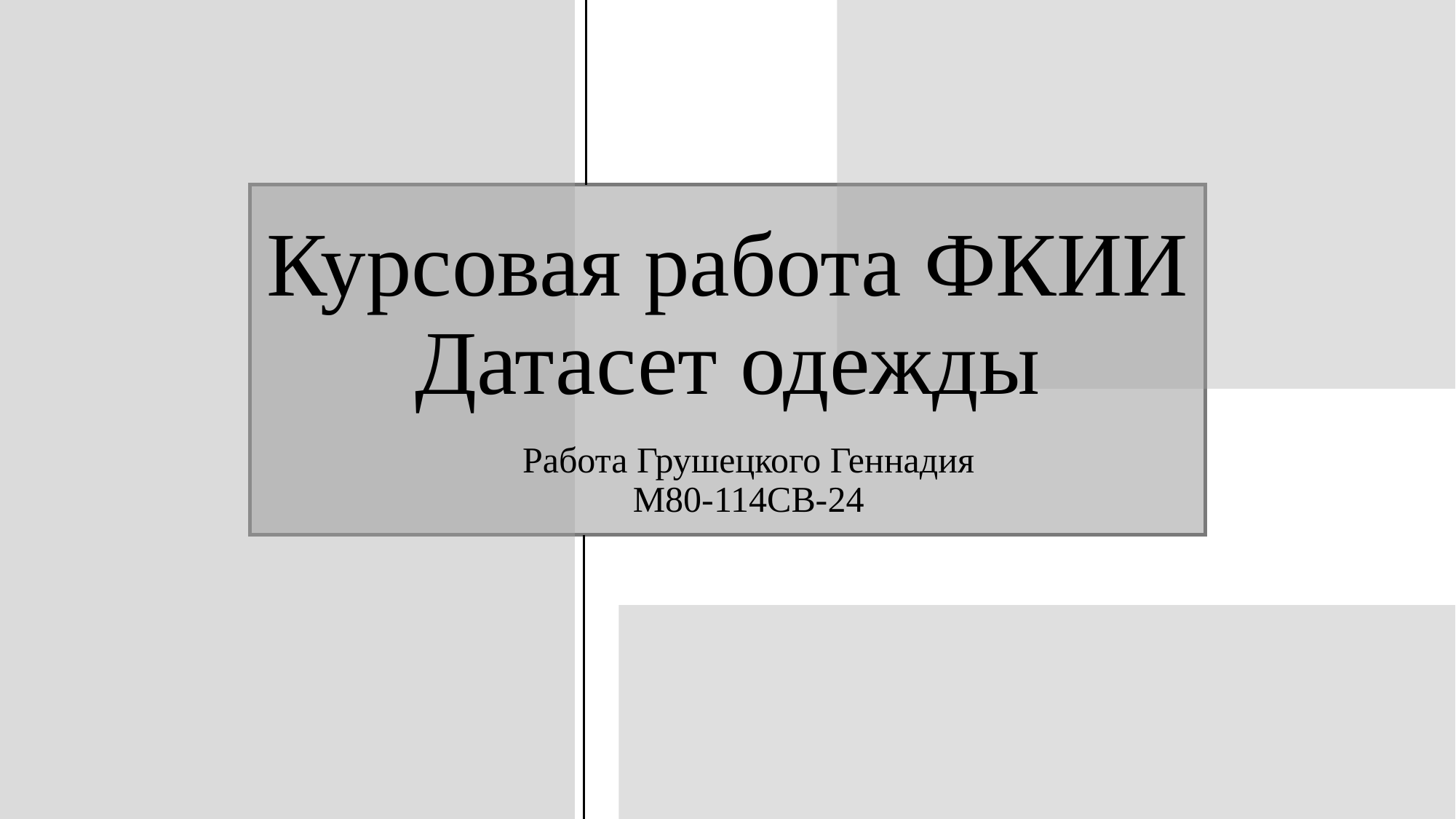

# Курсовая работа ФКИИ Датасет одежды

Работа Грушецкого Геннадия
М80-114СВ-24